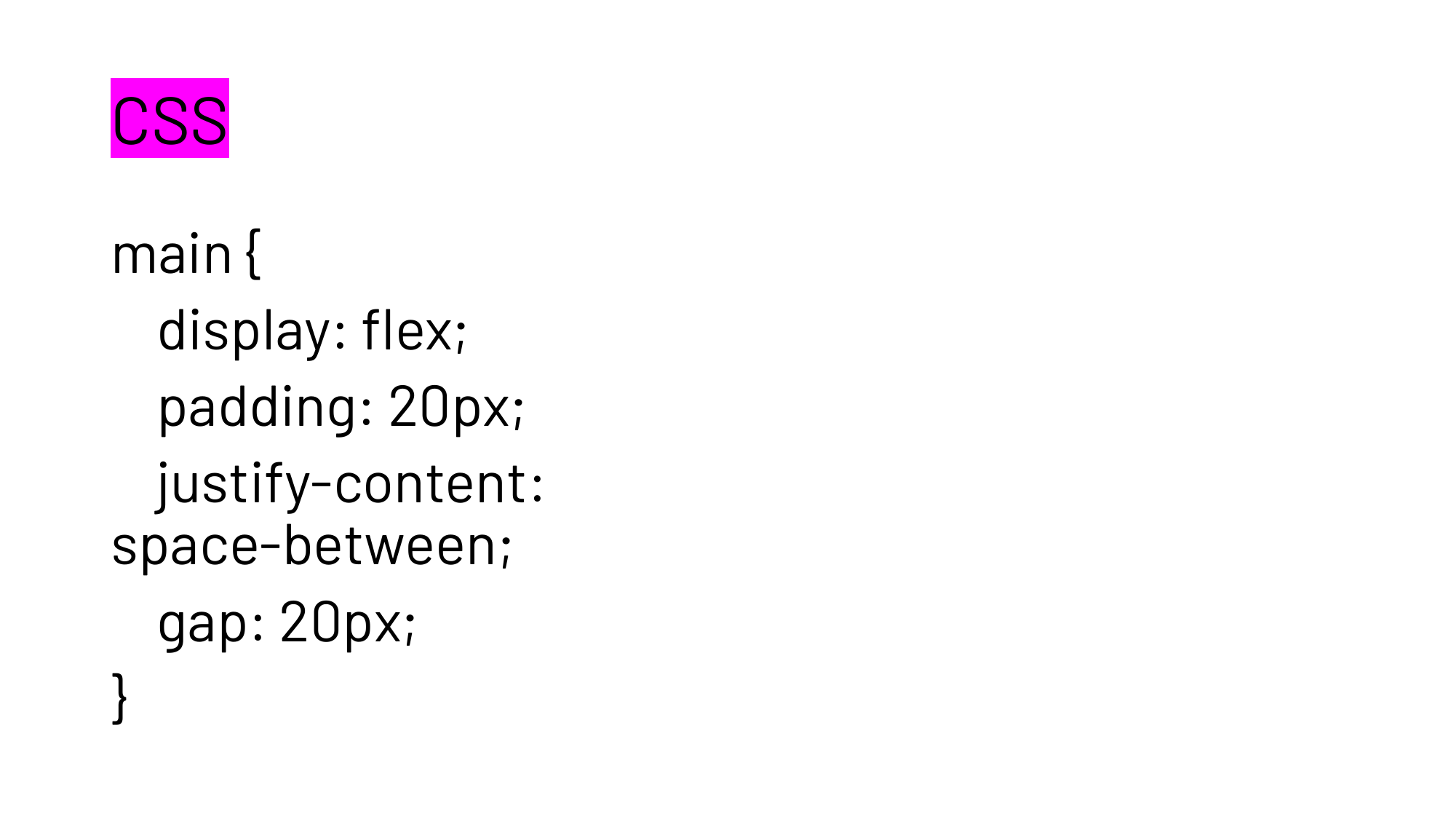

# CSS
main {
    display: flex;
    padding: 20px;
    justify-content: space-between;
    gap: 20px;
}